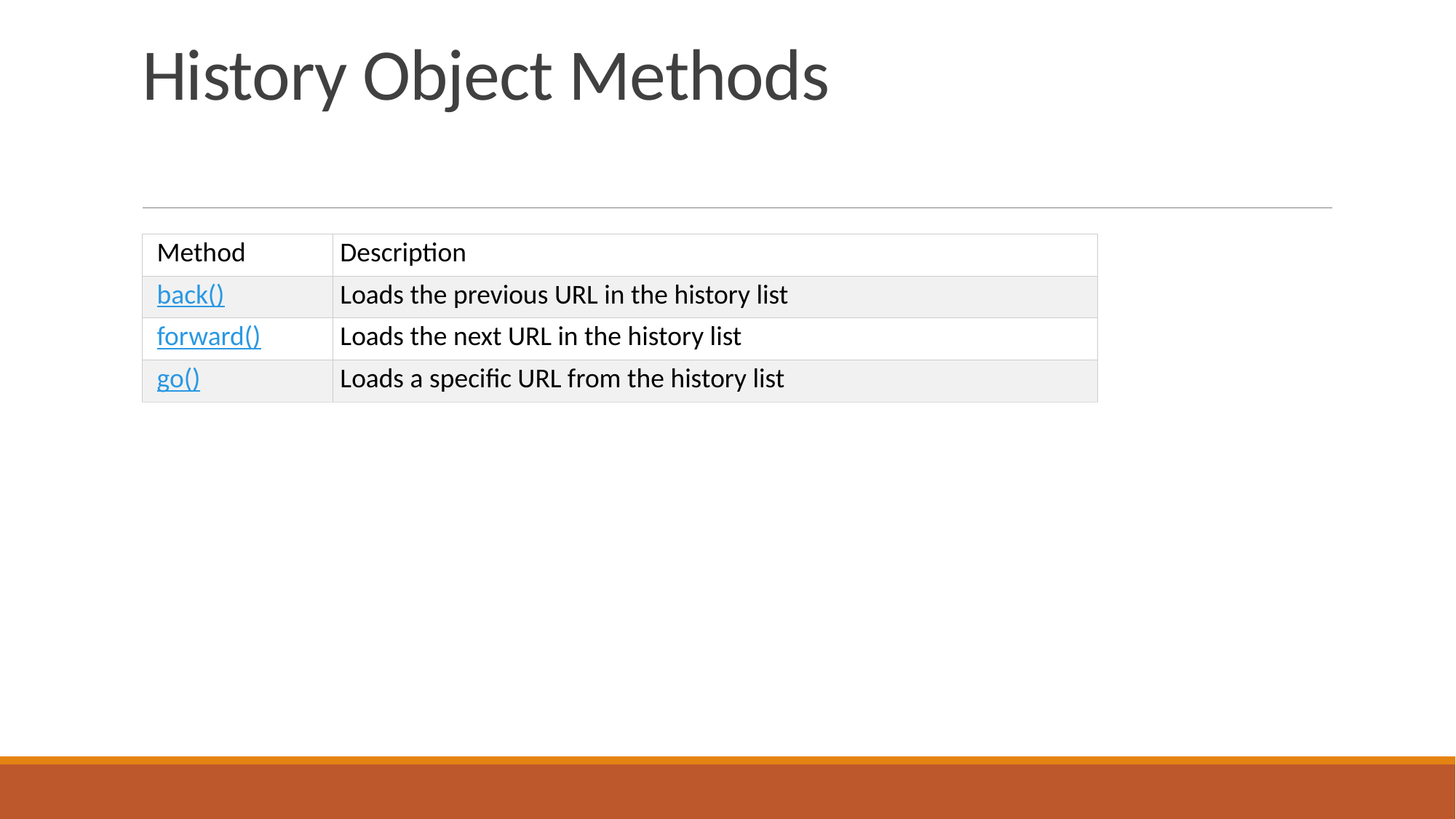

# History Object Methods
| Method | Description |
| --- | --- |
| back() | Loads the previous URL in the history list |
| forward() | Loads the next URL in the history list |
| go() | Loads a specific URL from the history list |